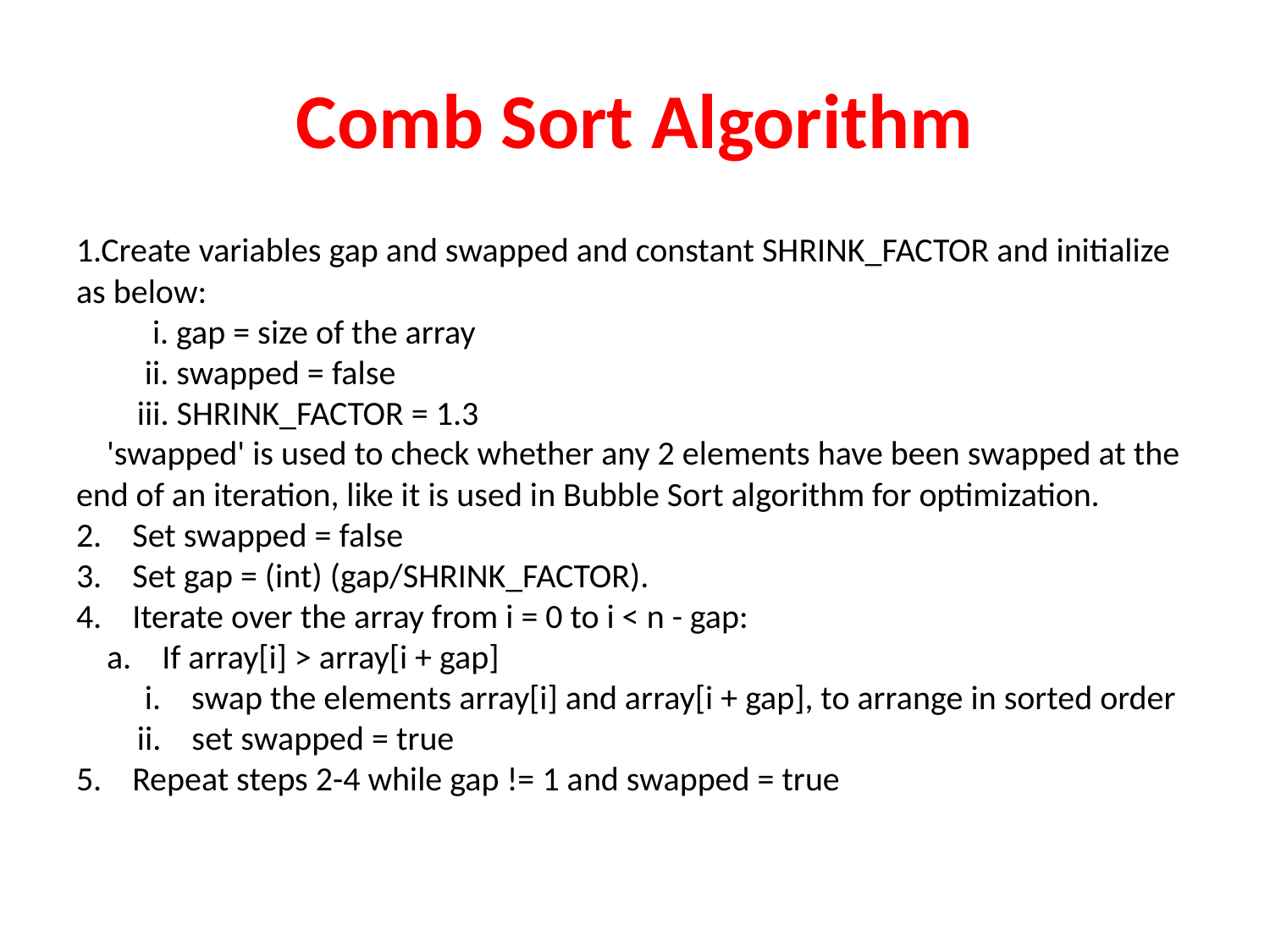

# Comb Sort Algorithm
1.Create variables gap and swapped and constant SHRINK_FACTOR and initialize as below:
          i. gap = size of the array
         ii. swapped = false
        iii. SHRINK_FACTOR = 1.3
    'swapped' is used to check whether any 2 elements have been swapped at the end of an iteration, like it is used in Bubble Sort algorithm for optimization.
2.    Set swapped = false
3.    Set gap = (int) (gap/SHRINK_FACTOR).
4.    Iterate over the array from i = 0 to i < n - gap:
    a.    If array[i] > array[i + gap]
         i.    swap the elements array[i] and array[i + gap], to arrange in sorted order
        ii.    set swapped = true
5.    Repeat steps 2-4 while gap != 1 and swapped = true